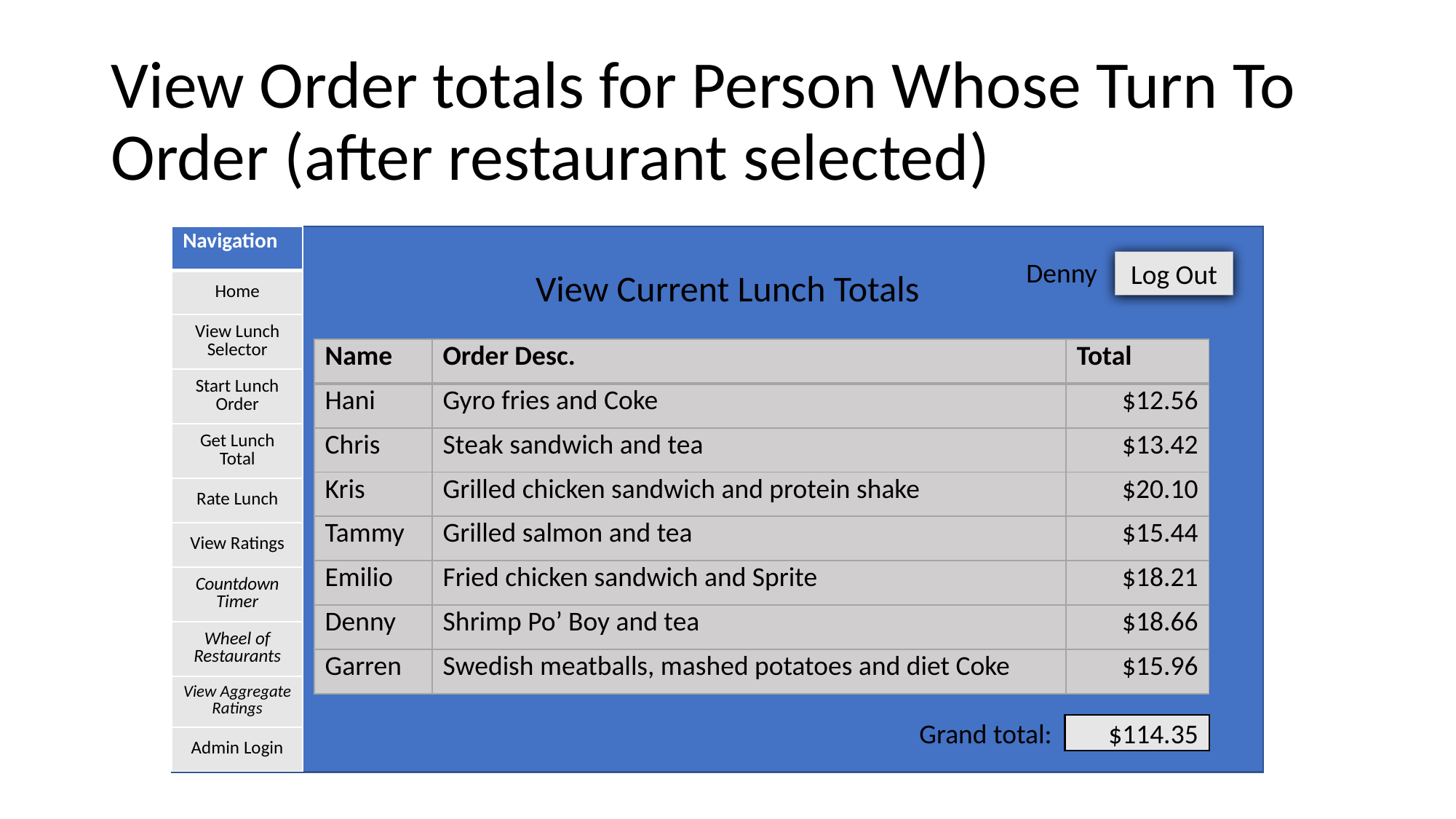

# View Order totals for Person Whose Turn To Order (after restaurant selected)

| Navigation |
| --- |
| Home |
| View Lunch Selector |
| Start Lunch Order |
| Get Lunch Total |
| Rate Lunch |
| View Ratings |
| Countdown Timer |
| Wheel of Restaurants |
| View Aggregate Ratings |
| Admin Login |
Denny
Log Out
View Current Lunch Totals
| Name | Order Desc. | Total |
| --- | --- | --- |
| Hani | Gyro fries and Coke | $12.56 |
| Chris | Steak sandwich and tea | $13.42 |
| Kris | Grilled chicken sandwich and protein shake | $20.10 |
| Tammy | Grilled salmon and tea | $15.44 |
| Emilio | Fried chicken sandwich and Sprite | $18.21 |
| Denny | Shrimp Po’ Boy and tea | $18.66 |
| Garren | Swedish meatballs, mashed potatoes and diet Coke | $15.96 |
Grand total:
$114.35